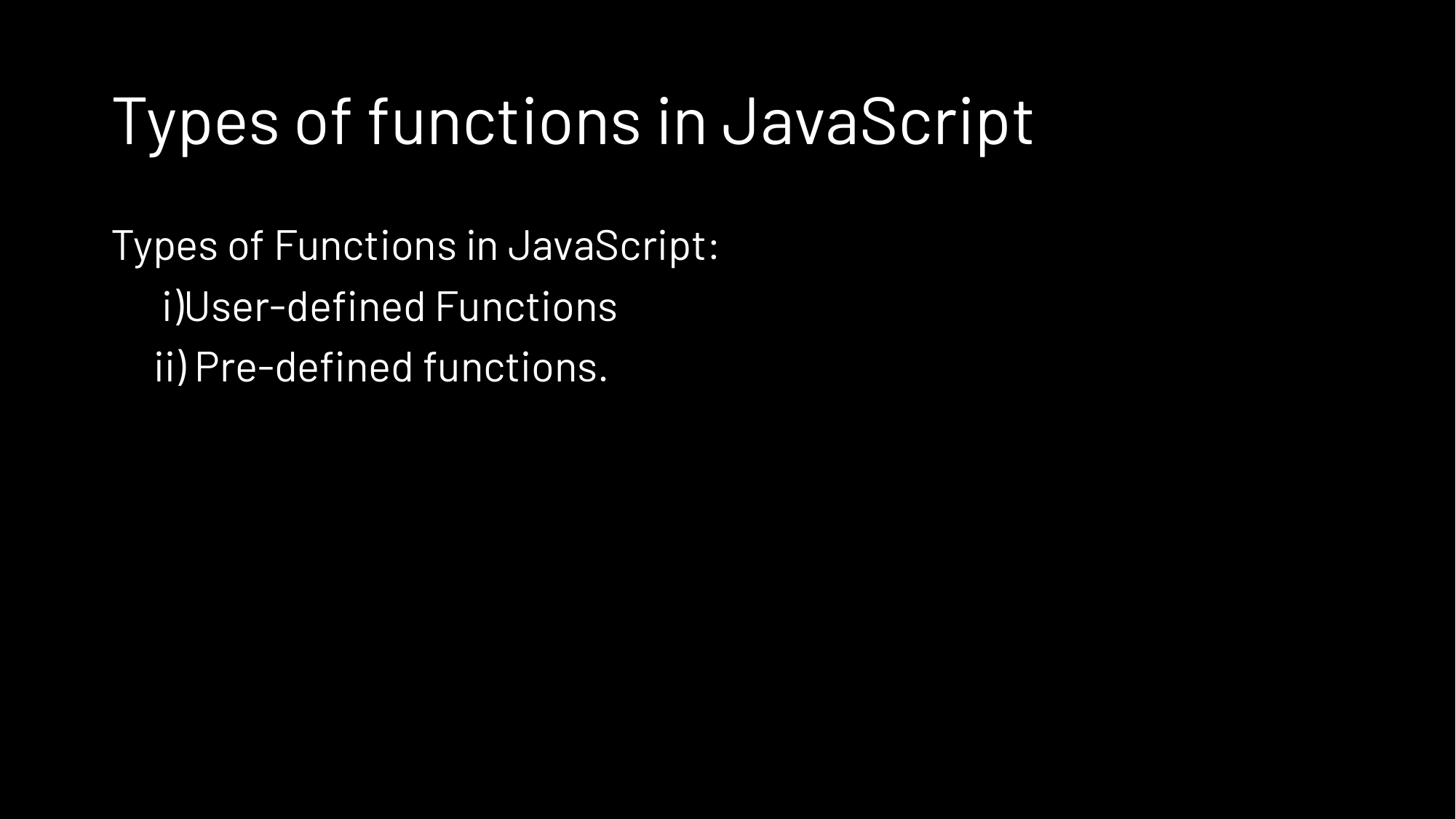

# Types of functions in JavaScript
Types of Functions in JavaScript:
      i)User-defined Functions
     ii) Pre-defined functions.